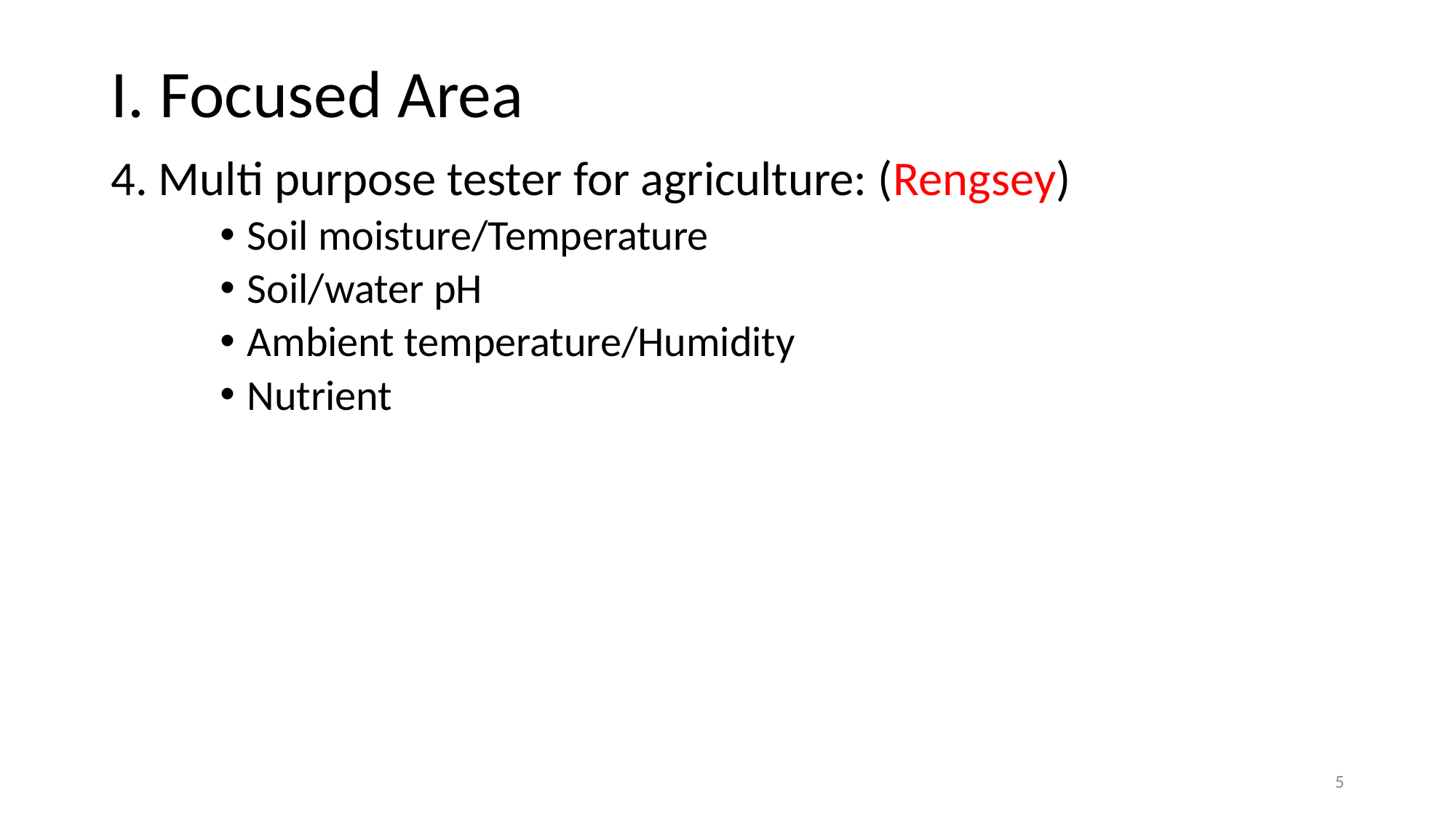

# I. Focused Area
4. Multi purpose tester for agriculture: (Rengsey)
Soil moisture/Temperature
Soil/water pH
Ambient temperature/Humidity
Nutrient

5